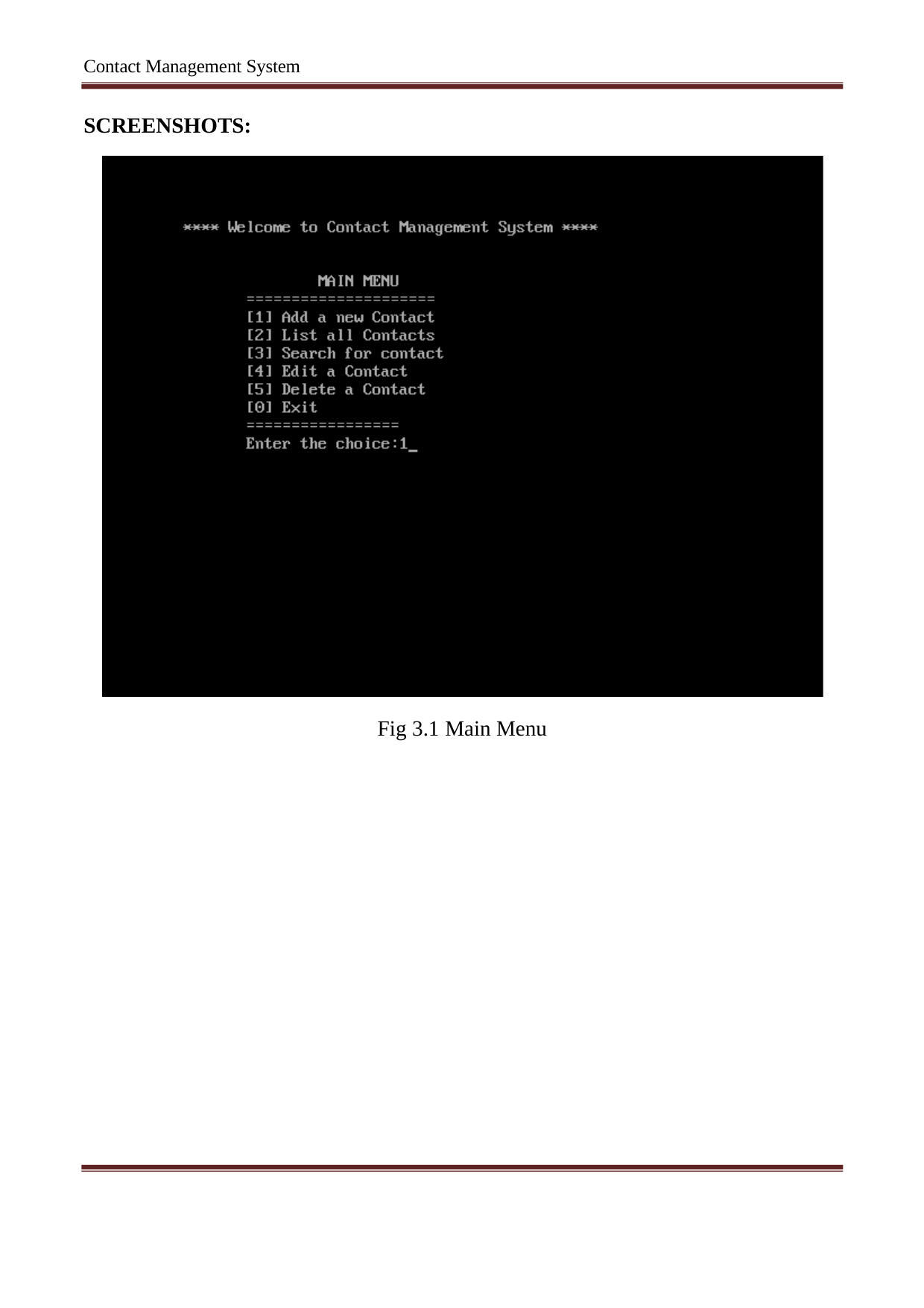

Contact Management System

SCREENSHOTS:

Fig 3.1 Main Menu